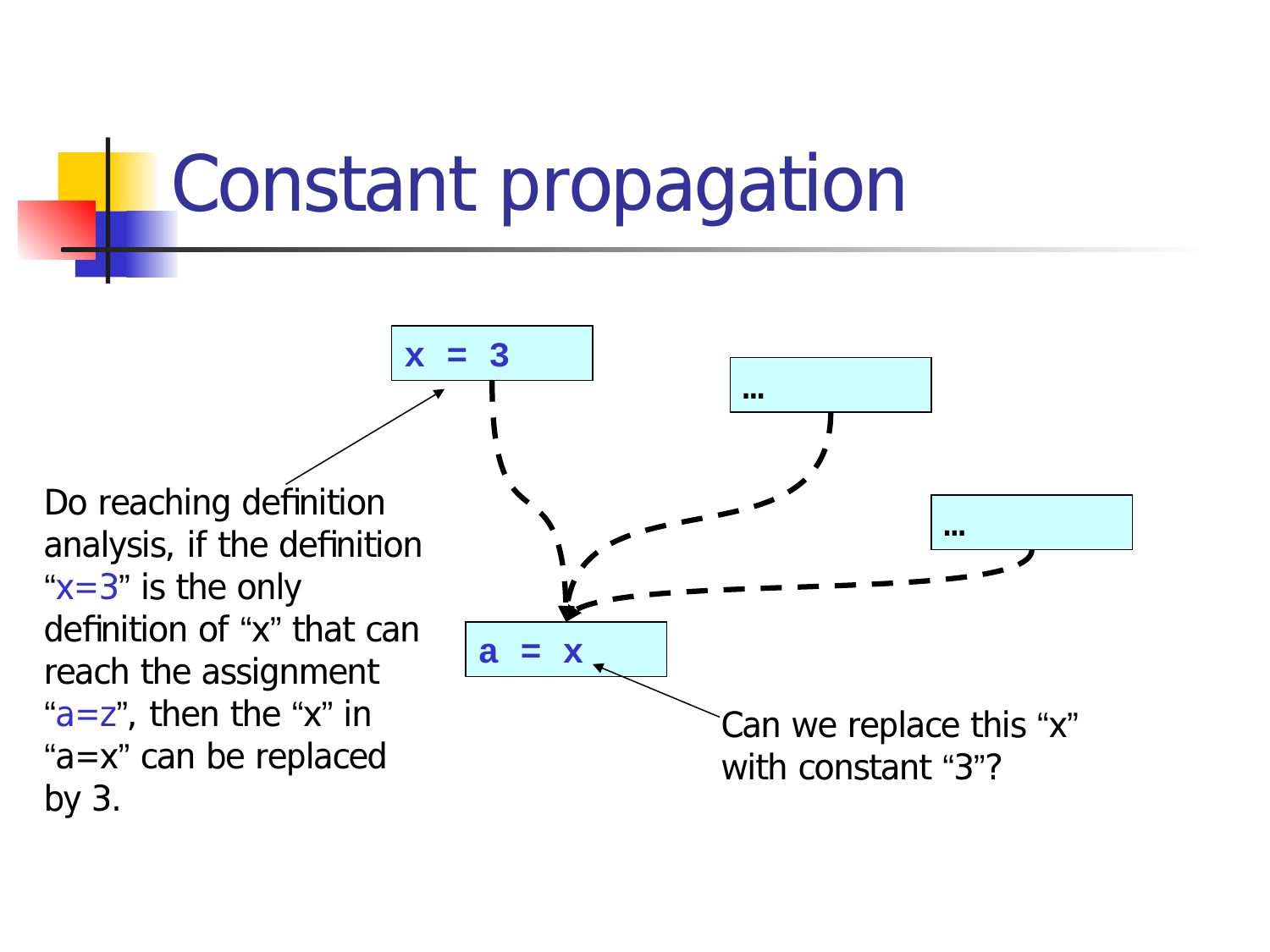

# Constant propagation
x = 3
…

Do reaching definition analysis, if the definition “x=3” is the only definition of “x” that can reach the assignment “a=z”, then the “x” in “a=x” can be replaced by 3.
…
a = x

Can we replace this “x” with constant “3”?